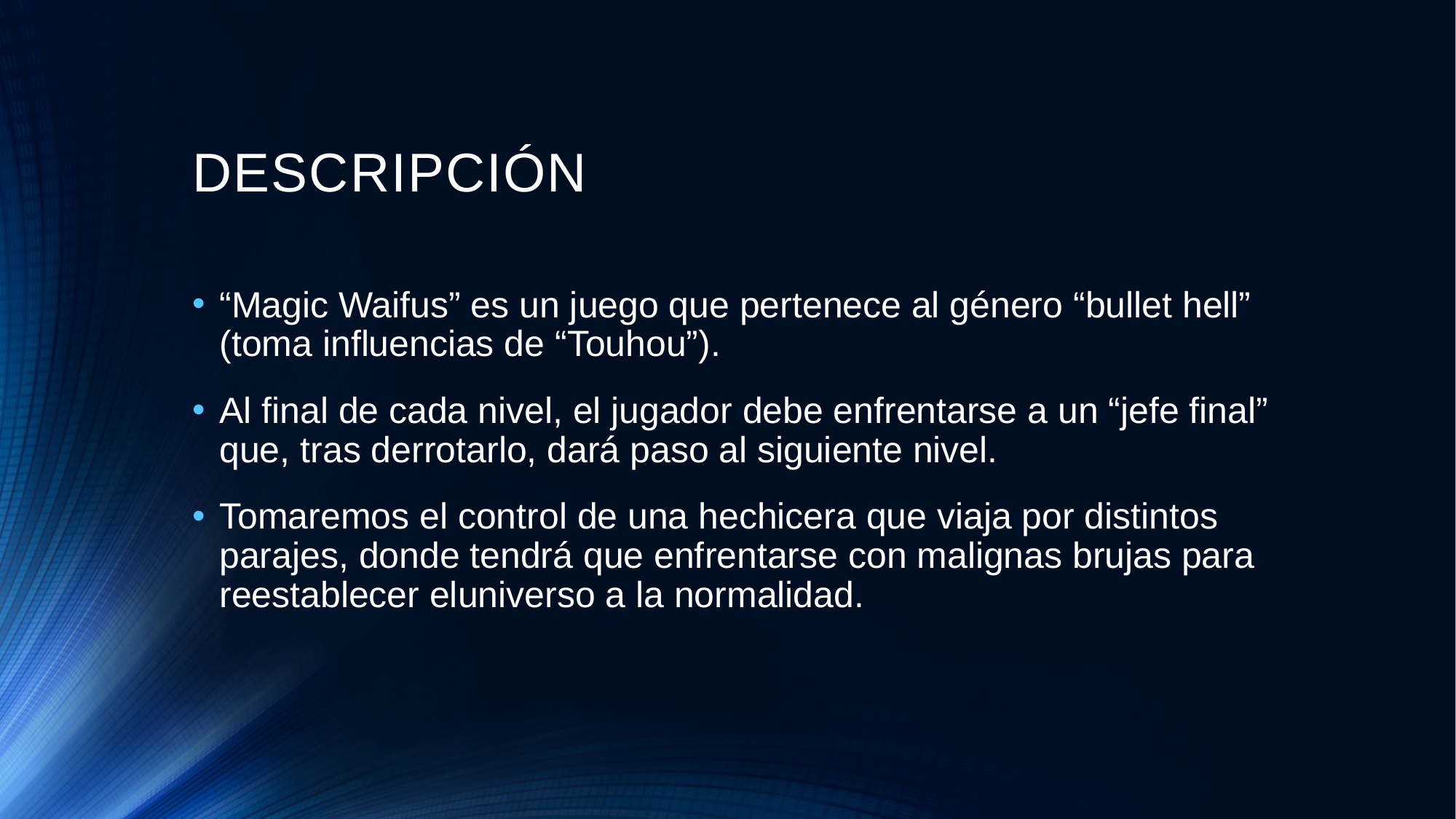

# DESCRIPCIÓN
“Magic Waifus” es un juego que pertenece al género “bullet hell” (toma influencias de “Touhou”).
Al final de cada nivel, el jugador debe enfrentarse a un “jefe final” que, tras derrotarlo, dará paso al siguiente nivel.
Tomaremos el control de una hechicera que viaja por distintos parajes, donde tendrá que enfrentarse con malignas brujas para reestablecer eluniverso a la normalidad.